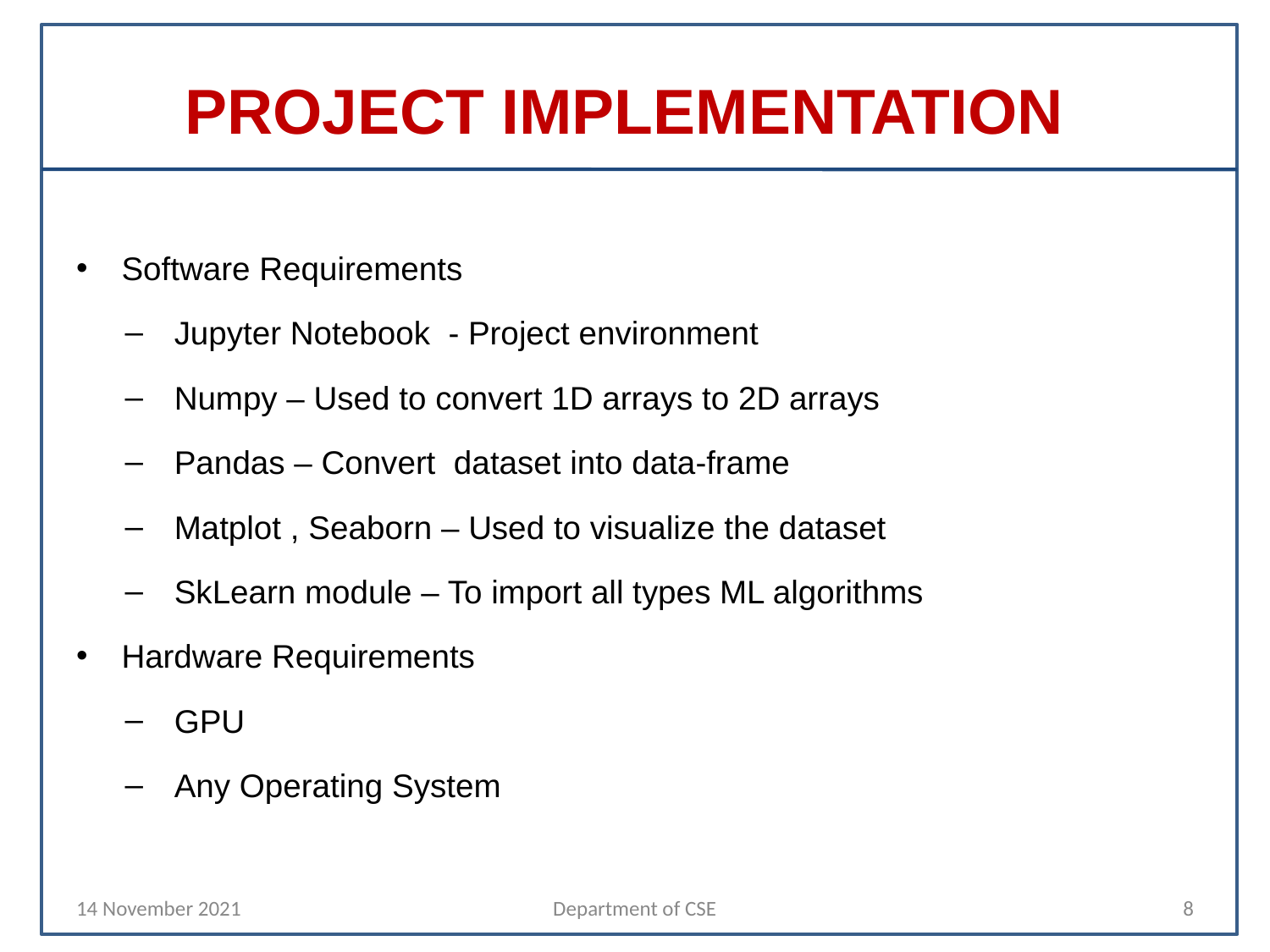

# PROJECT IMPLEMENTATION
Software Requirements
Jupyter Notebook  - Project environment
Numpy – Used to convert 1D arrays to 2D arrays
Pandas – Convert  dataset into data-frame
Matplot , Seaborn – Used to visualize the dataset
SkLearn module – To import all types ML algorithms
Hardware Requirements
GPU
Any Operating System

14 November 2021
Department of CSE
8